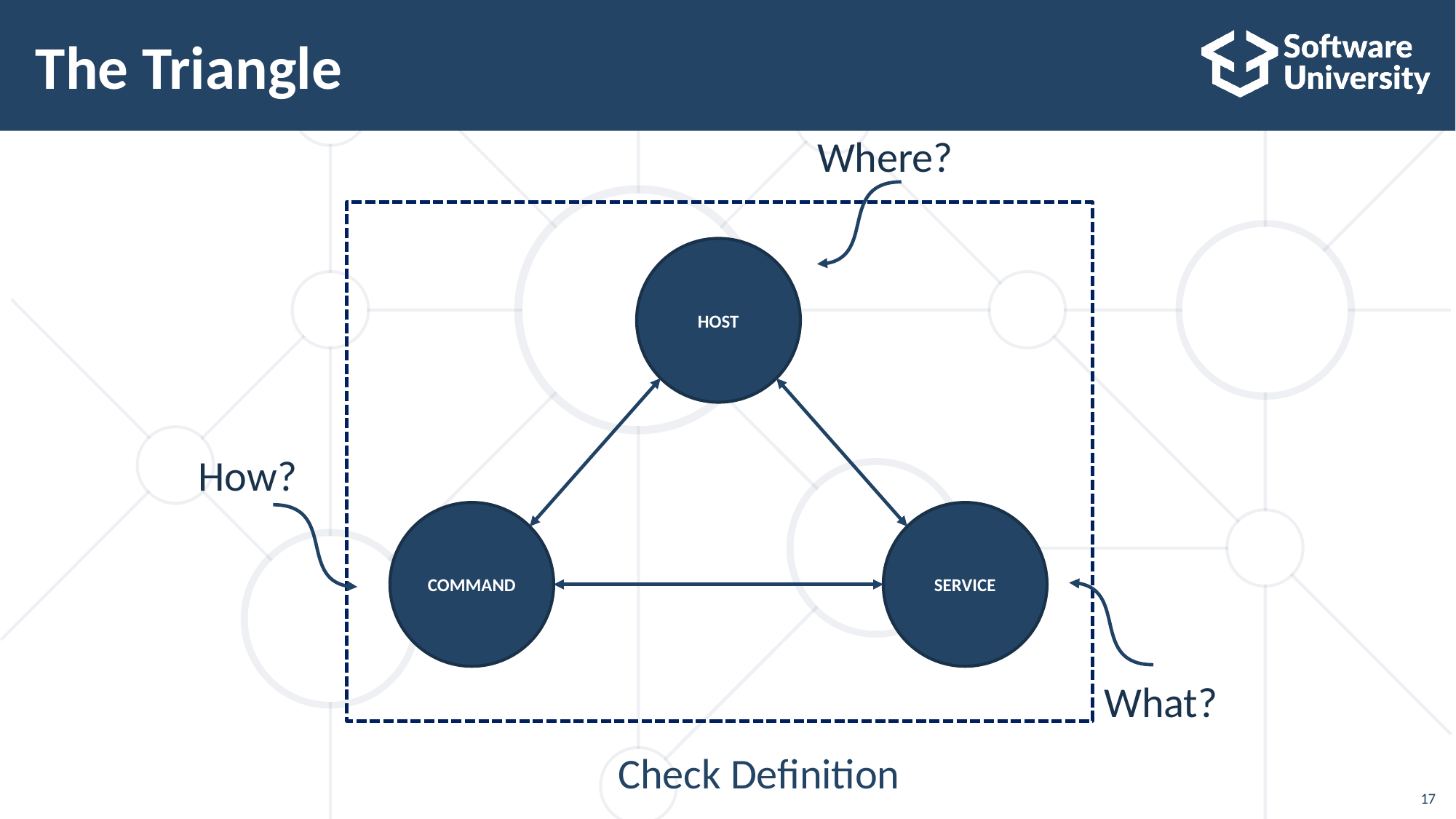

# The Triangle
Where?

HOST
How?
COMMAND
SERVICE
What?
Check Definition
17